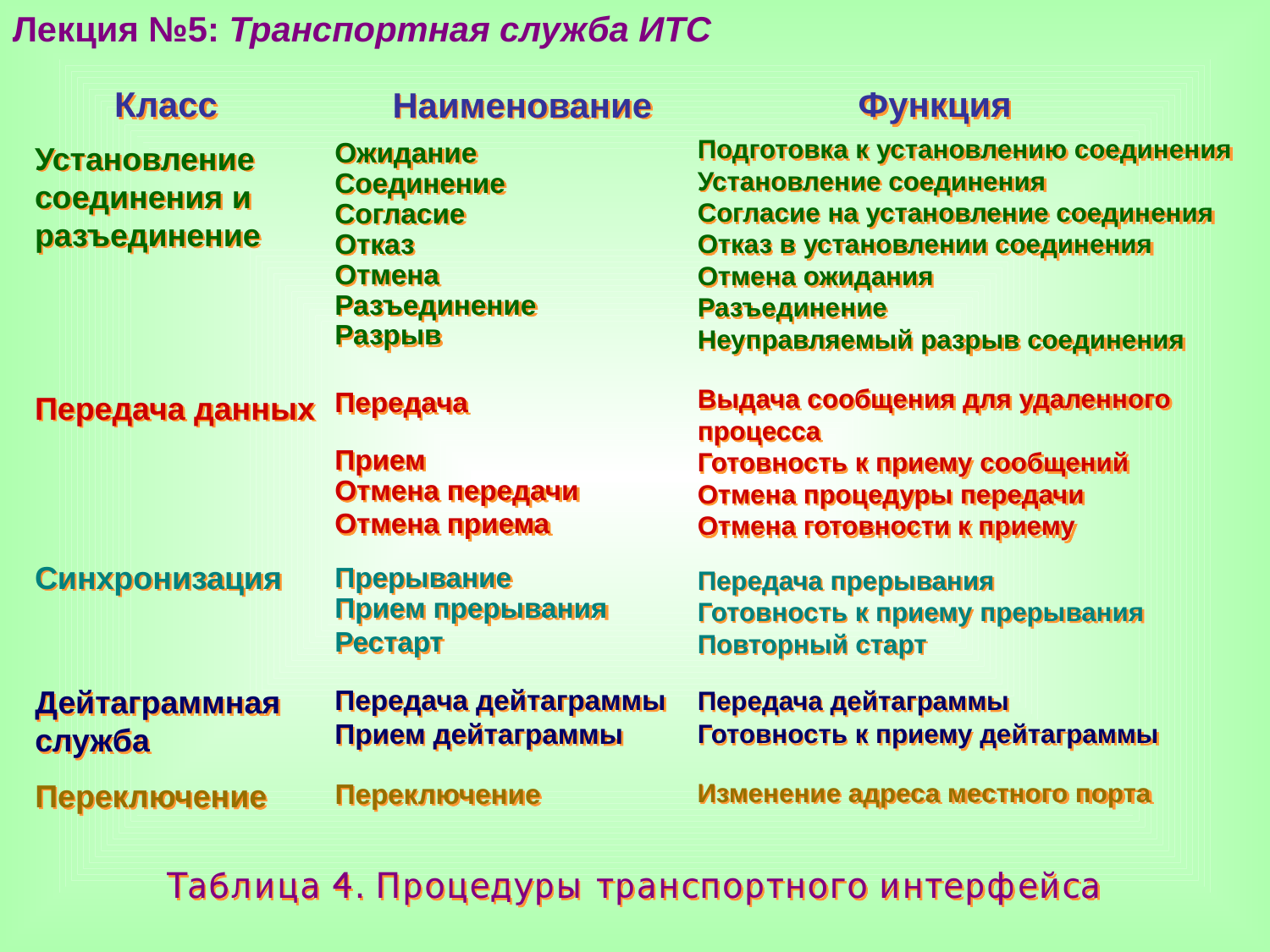

Лекция №5: Транспортная служба ИТС
Класс
Наименование
Функция
Подготовка к установлению соединения
Установление соединения
Согласие на установление соединения
Отказ в установлении соединения
Отмена ожидания
Разъединение
Неуправляемый разрыв соединения
Установление соединения и разъединение
Ожидание
Соединение
Согласие
Отказ
Отмена
Разъединение
Разрыв
Выдача сообщения для удаленного
процесса
Готовность к приему сообщений
Отмена процедуры передачи
Отмена готовности к приему
Передача данных
Передача

Прием
Отмена передачи
Отмена приема
Синхронизация
Прерывание
Прием прерывания
Рестарт
Передача прерывания
Готовность к приему прерывания
Повторный старт
Дейтаграммная служба
Передача дейтаграммы
Прием дейтаграммы
Передача дейтаграммы
Готовность к приему дейтаграммы
Переключение
Переключение
Изменение адреса местного порта
Таблица 4. Процедуры транспортного интерфейса